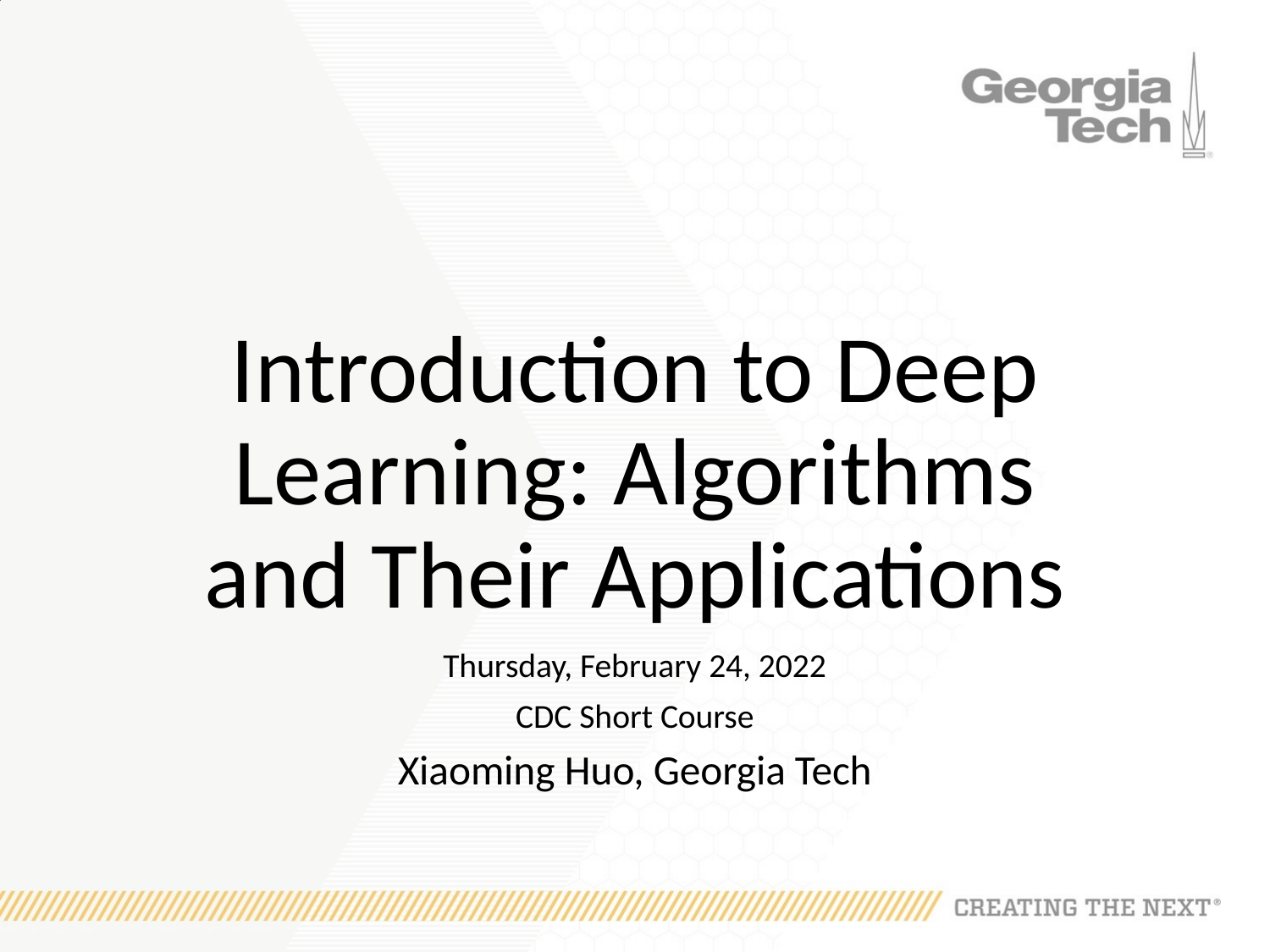

# Introduction to Deep Learning: Algorithms and Their Applications
Thursday, February 24, 2022
CDC Short Course
Xiaoming Huo, Georgia Tech